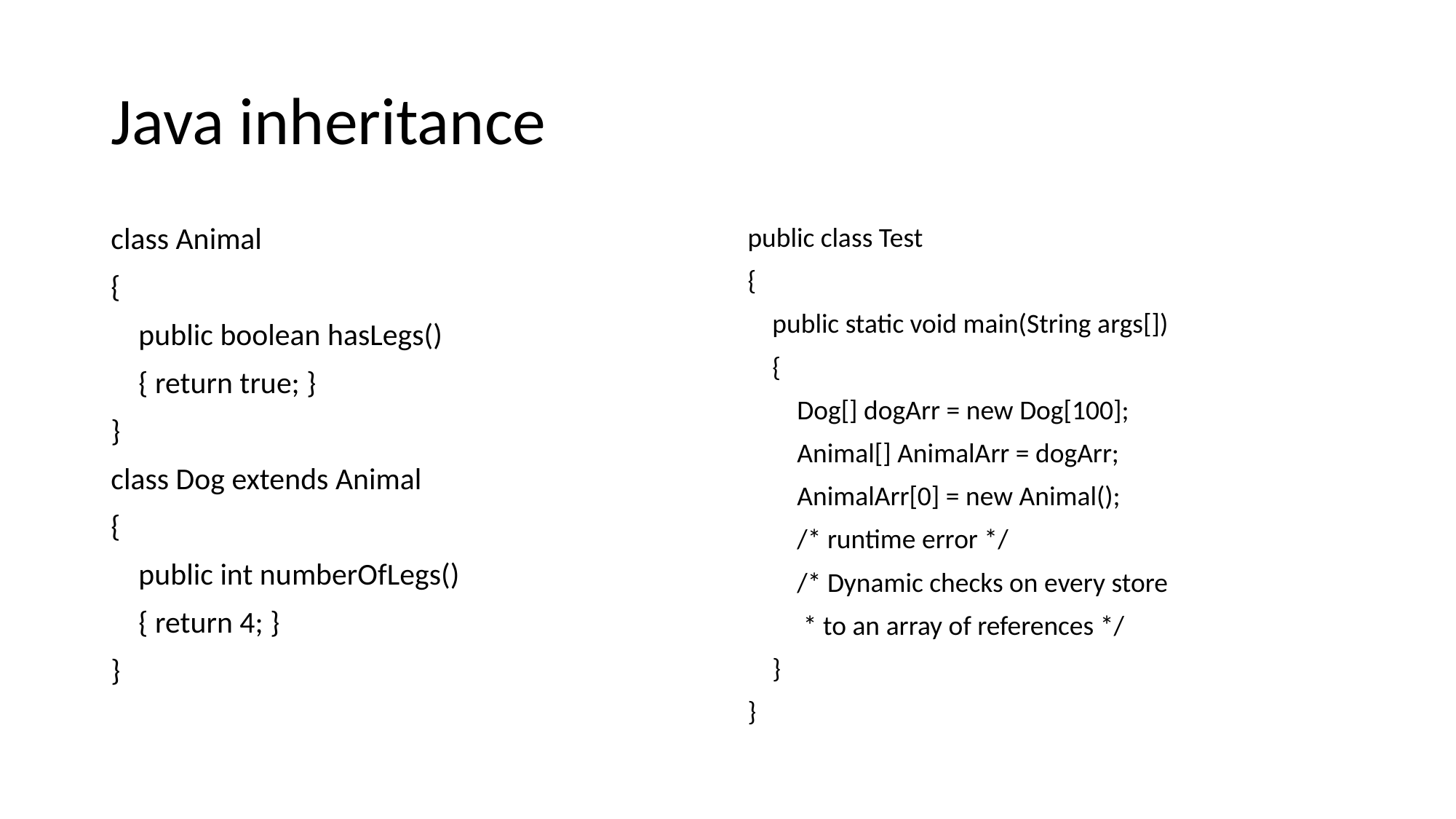

# Java inheritance
class Animal
{
    public boolean hasLegs()
    { return true; }
}
class Dog extends Animal
{
    public int numberOfLegs()
    { return 4; }
}
public class Test
{
    public static void main(String args[])
    {
        Dog[] dogArr = new Dog[100];
        Animal[] AnimalArr = dogArr;
        AnimalArr[0] = new Animal();
        /* runtime error */
        /* Dynamic checks on every store
         * to an array of references */
    }
}